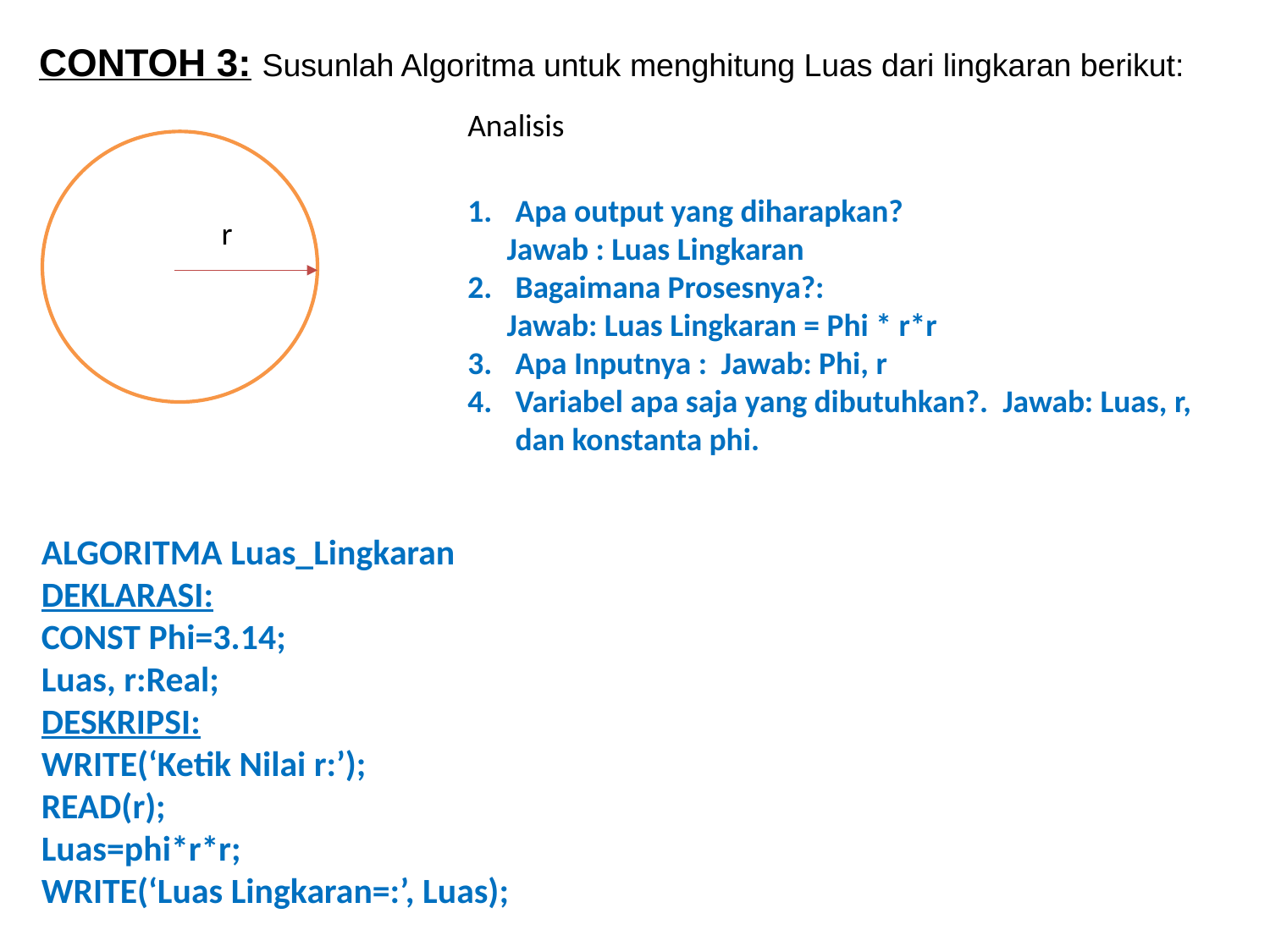

CONTOH 3: Susunlah Algoritma untuk menghitung Luas dari lingkaran berikut:

Analisis

r
Apa output yang diharapkan?
Jawab : Luas Lingkaran
Bagaimana Prosesnya?:
Jawab: Luas Lingkaran = Phi * r*r
Apa Inputnya :  Jawab: Phi, r
Variabel apa saja yang dibutuhkan?.  Jawab: Luas, r, dan konstanta phi.
ALGORITMA Luas_Lingkaran
DEKLARASI:
CONST Phi=3.14;
Luas, r:Real;
DESKRIPSI:
WRITE(‘Ketik Nilai r:’);
READ(r);
Luas=phi*r*r;
WRITE(‘Luas Lingkaran=:’, Luas);